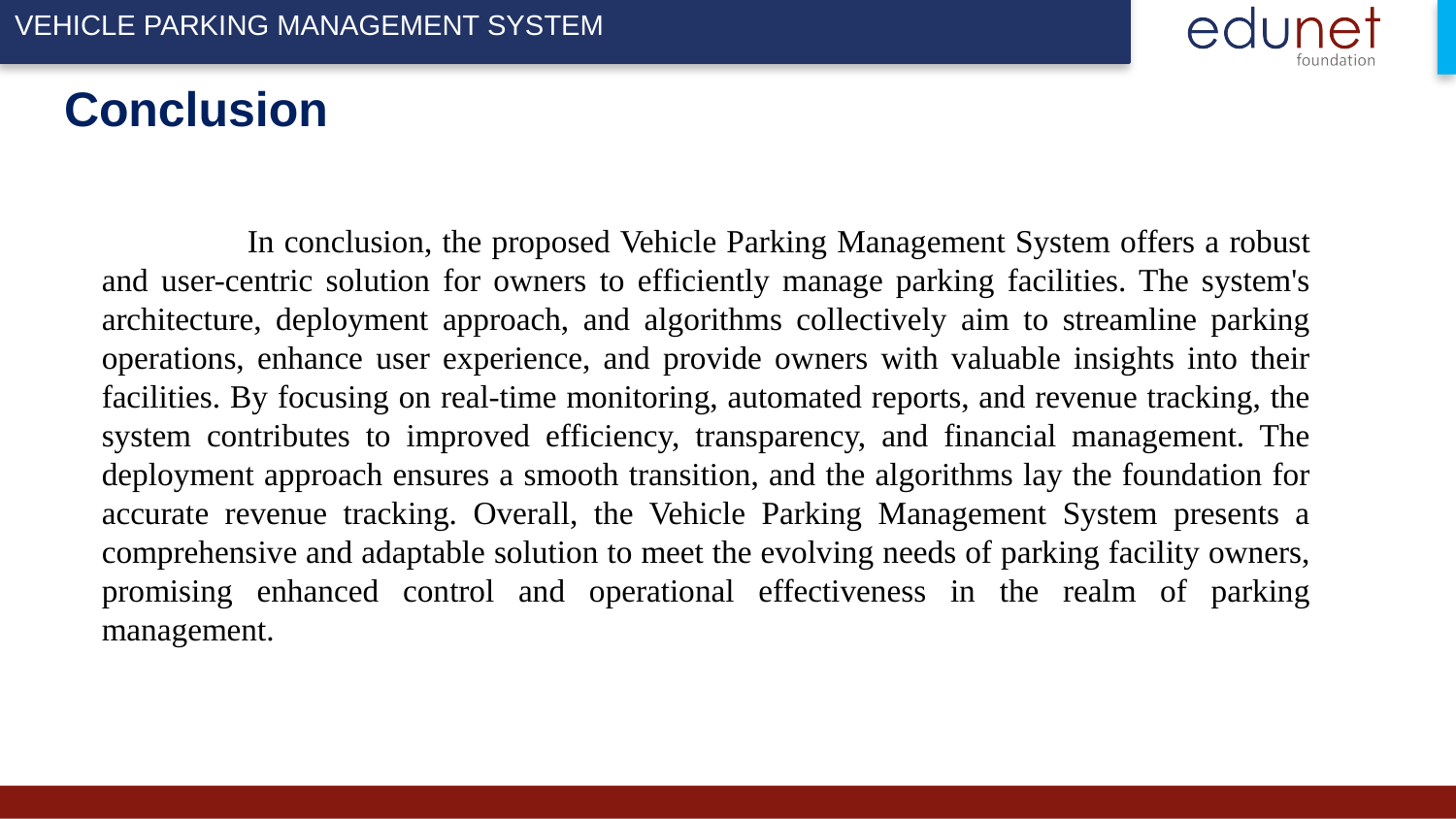

VEHICLE PARKING MANAGEMENT SYSTEM
# Conclusion
	In conclusion, the proposed Vehicle Parking Management System offers a robust and user-centric solution for owners to efficiently manage parking facilities. The system's architecture, deployment approach, and algorithms collectively aim to streamline parking operations, enhance user experience, and provide owners with valuable insights into their facilities. By focusing on real-time monitoring, automated reports, and revenue tracking, the system contributes to improved efficiency, transparency, and financial management. The deployment approach ensures a smooth transition, and the algorithms lay the foundation for accurate revenue tracking. Overall, the Vehicle Parking Management System presents a comprehensive and adaptable solution to meet the evolving needs of parking facility owners, promising enhanced control and operational effectiveness in the realm of parking management.